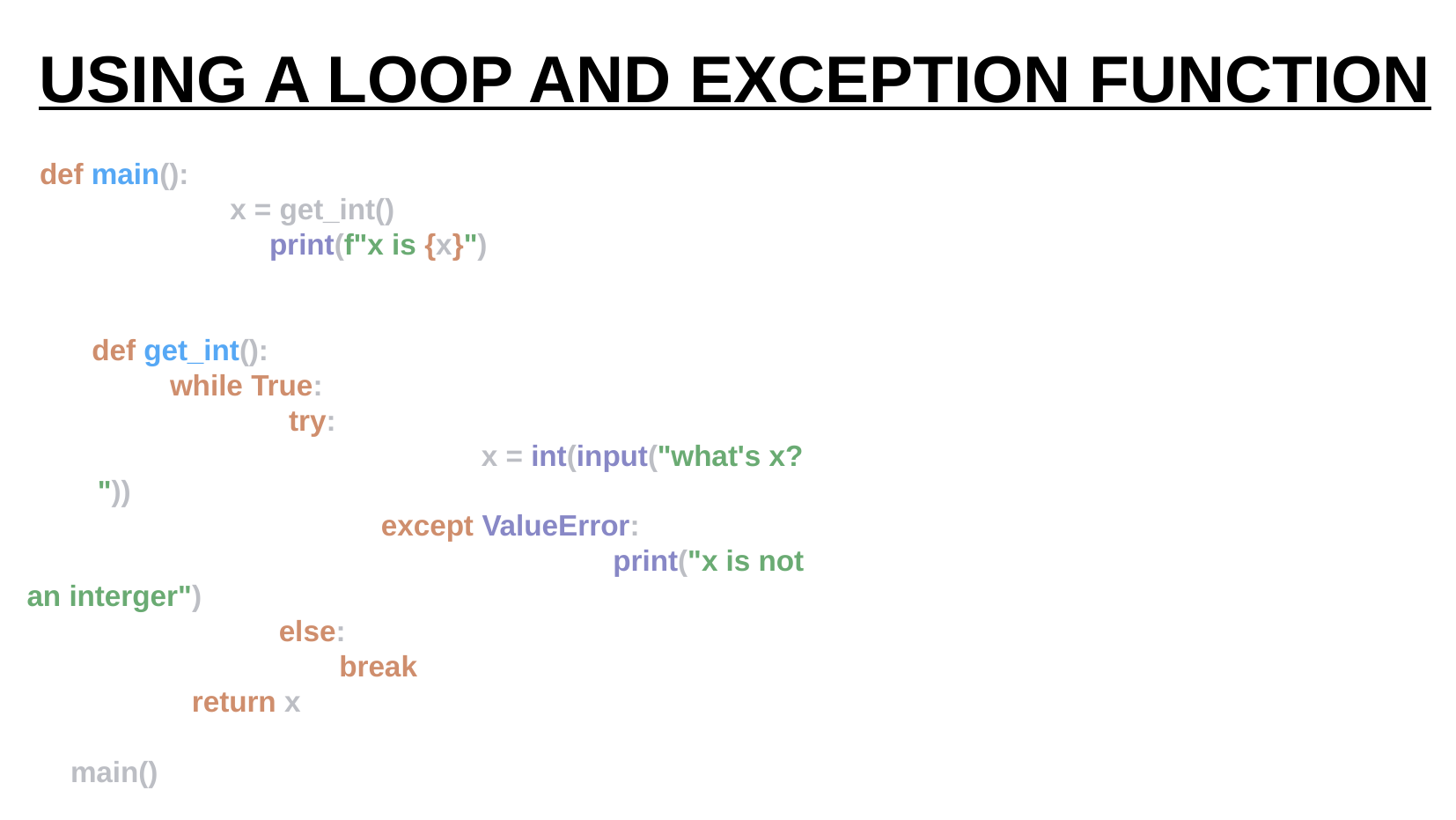

USING A LOOP AND EXCEPTION FUNCTION
# def main(): x = get_int() print(f"x is {x}") def get_int(): while True: try: x = int(input("what's x? ")) except ValueError: print("x is not an interger") else: break return x main()